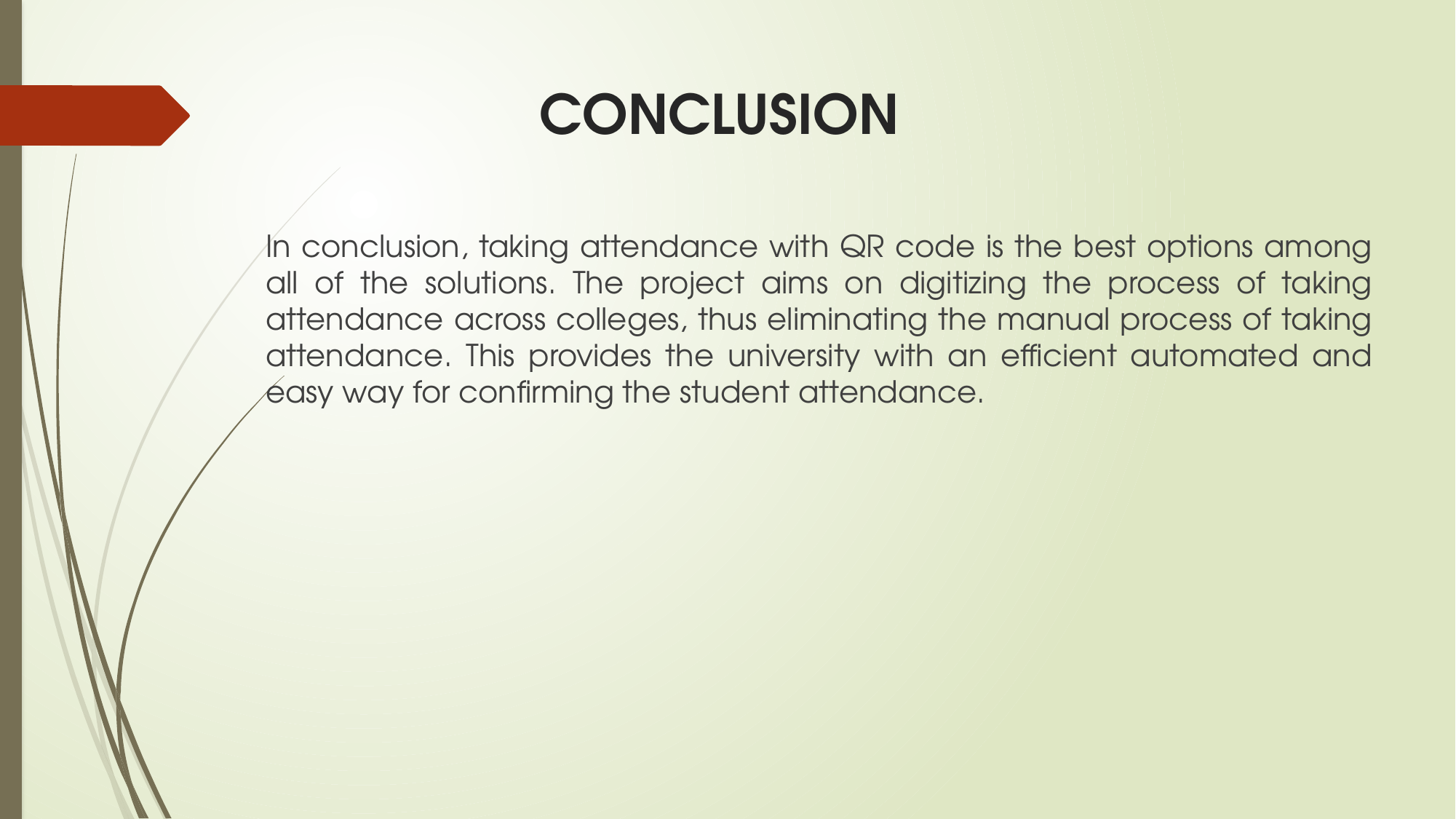

CONCLUSION
In conclusion, taking attendance with QR code is the best options among all of the solutions. The project aims on digitizing the process of taking attendance across colleges, thus eliminating the manual process of taking attendance. This provides the university with an efficient automated and easy way for confirming the student attendance.